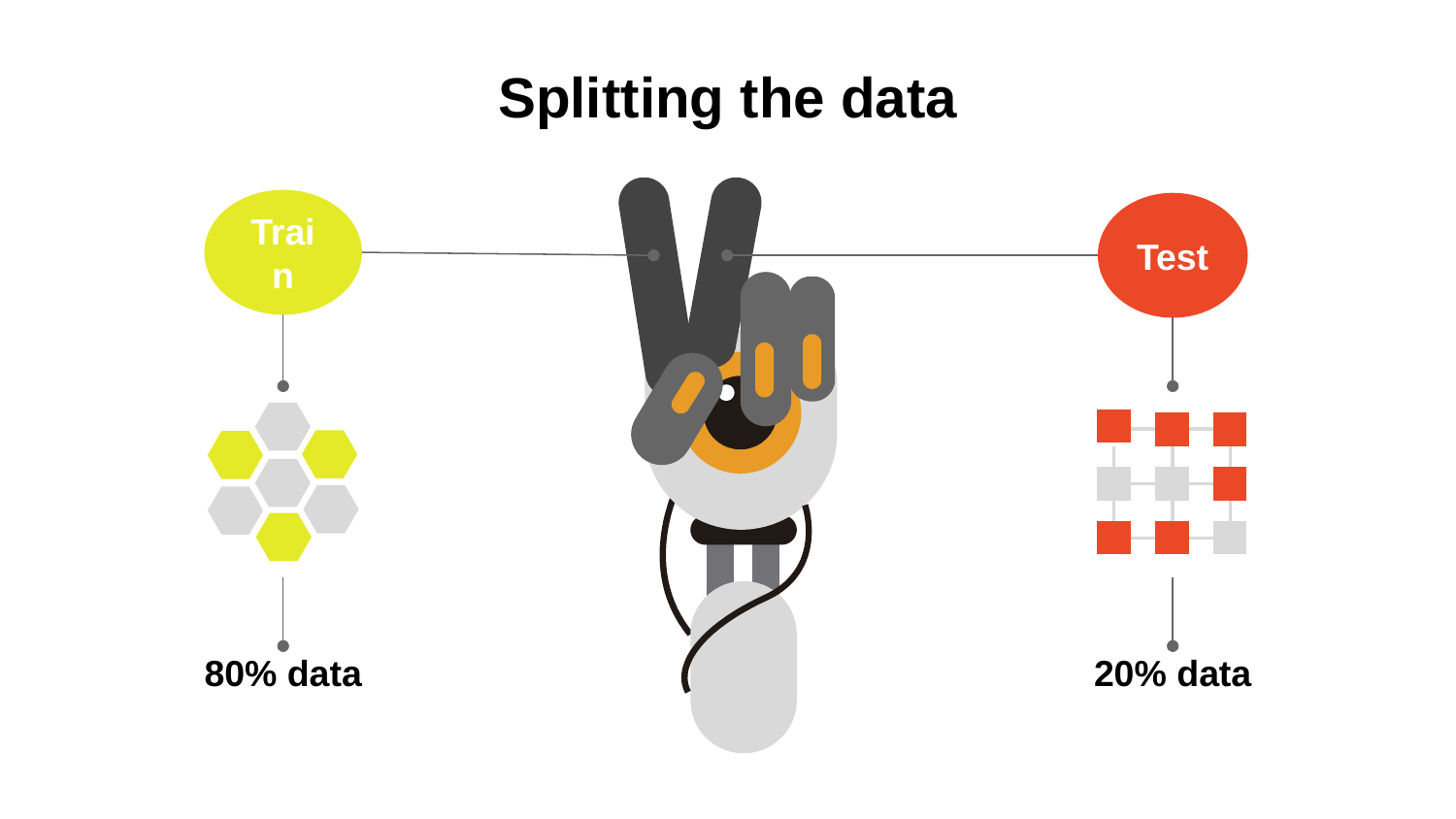

# Splitting the data

Train
80% data

Test
20% data